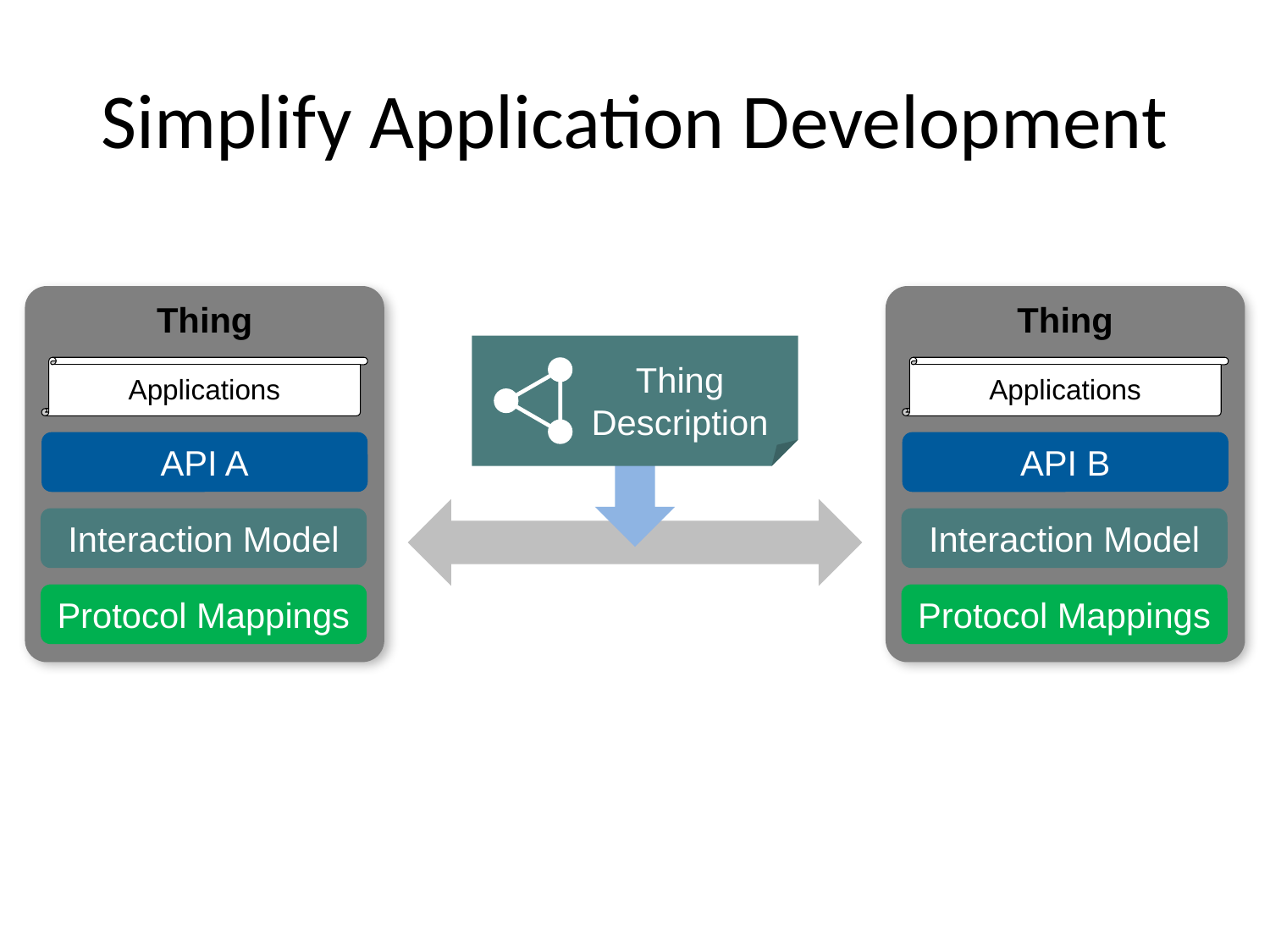

# Simplify Application Development
Thing
Thing
Thing
Description

Applications
Applications

API A
API B

Interaction Model
Interaction Model
Protocol Mappings
Protocol Mappings